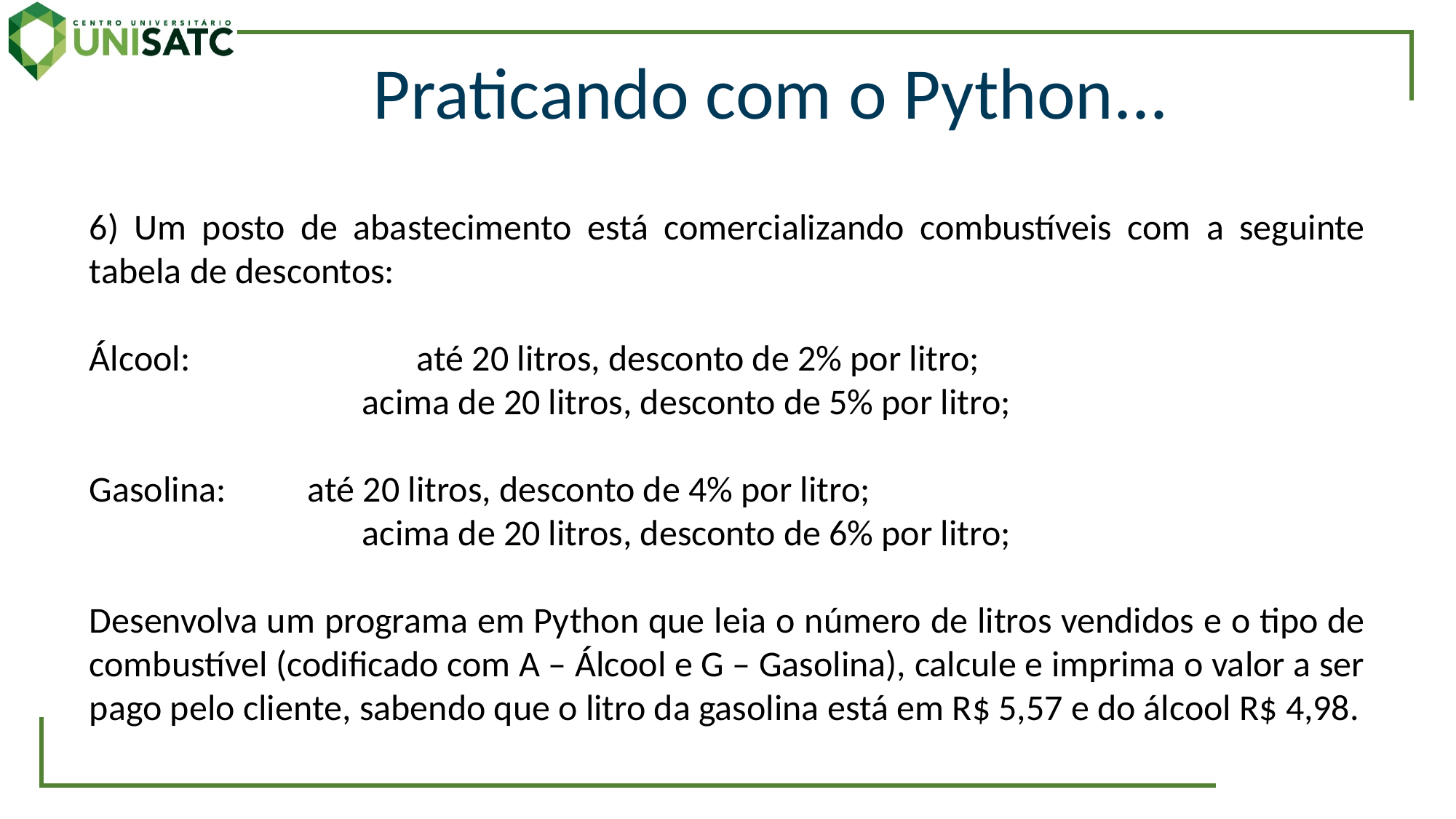

Praticando com o Python...
6) Um posto de abastecimento está comercializando combustíveis com a seguinte tabela de descontos:

Álcool: 		até 20 litros, desconto de 2% por litro;
	       	acima de 20 litros, desconto de 5% por litro;

Gasolina: 	até 20 litros, desconto de 4% por litro;
	       	acima de 20 litros, desconto de 6% por litro;

Desenvolva um programa em Python que leia o número de litros vendidos e o tipo de combustível (codificado com A – Álcool e G – Gasolina), calcule e imprima o valor a ser pago pelo cliente, sabendo que o litro da gasolina está em R$ 5,57 e do álcool R$ 4,98.